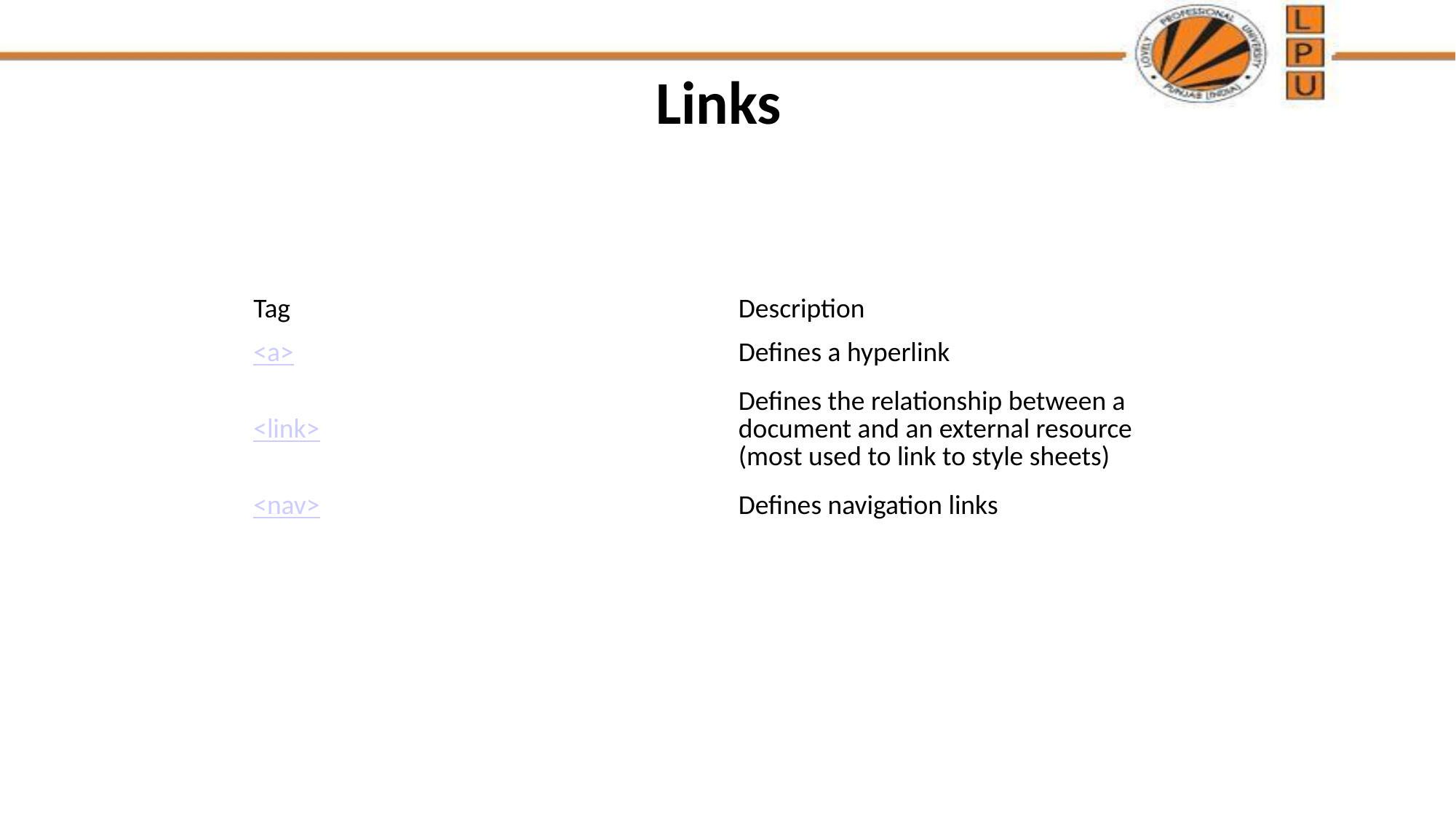

# Links

| Tag | Description |
| --- | --- |
| <a> | Defines a hyperlink |
| <link> | Defines the relationship between a document and an external resource (most used to link to style sheets) |
| <nav> | Defines navigation links |